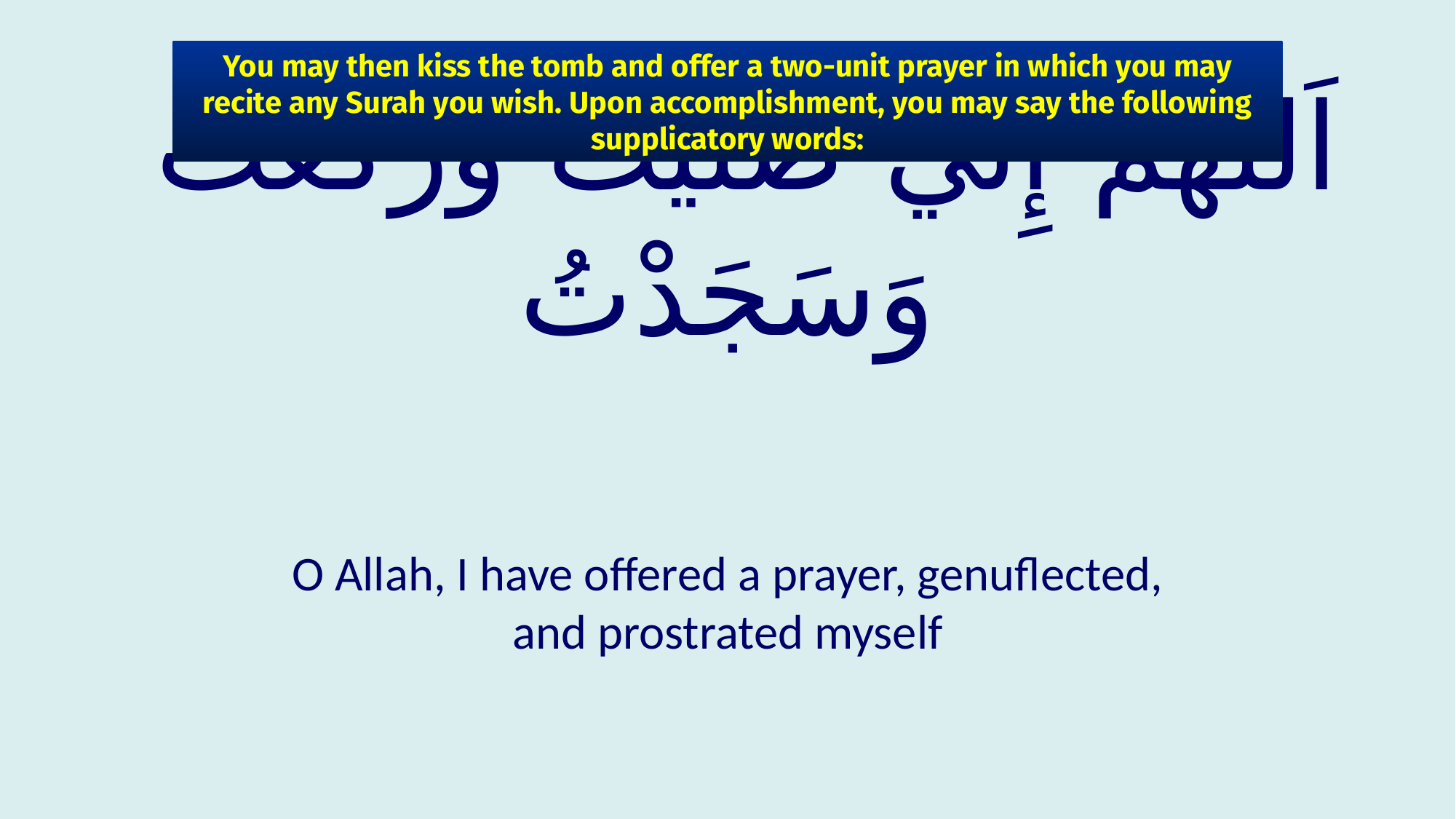

You may then kiss the tomb and offer a two-unit prayer in which you may recite any Surah you wish. Upon accomplishment, you may say the following supplicatory words:
# اَللَّهُمَّ إِنِّي صَلَّيْتُ وَرَكَعْتُ وَسَجَدْتُ
O Allah, I have offered a prayer, genuflected, and prostrated myself